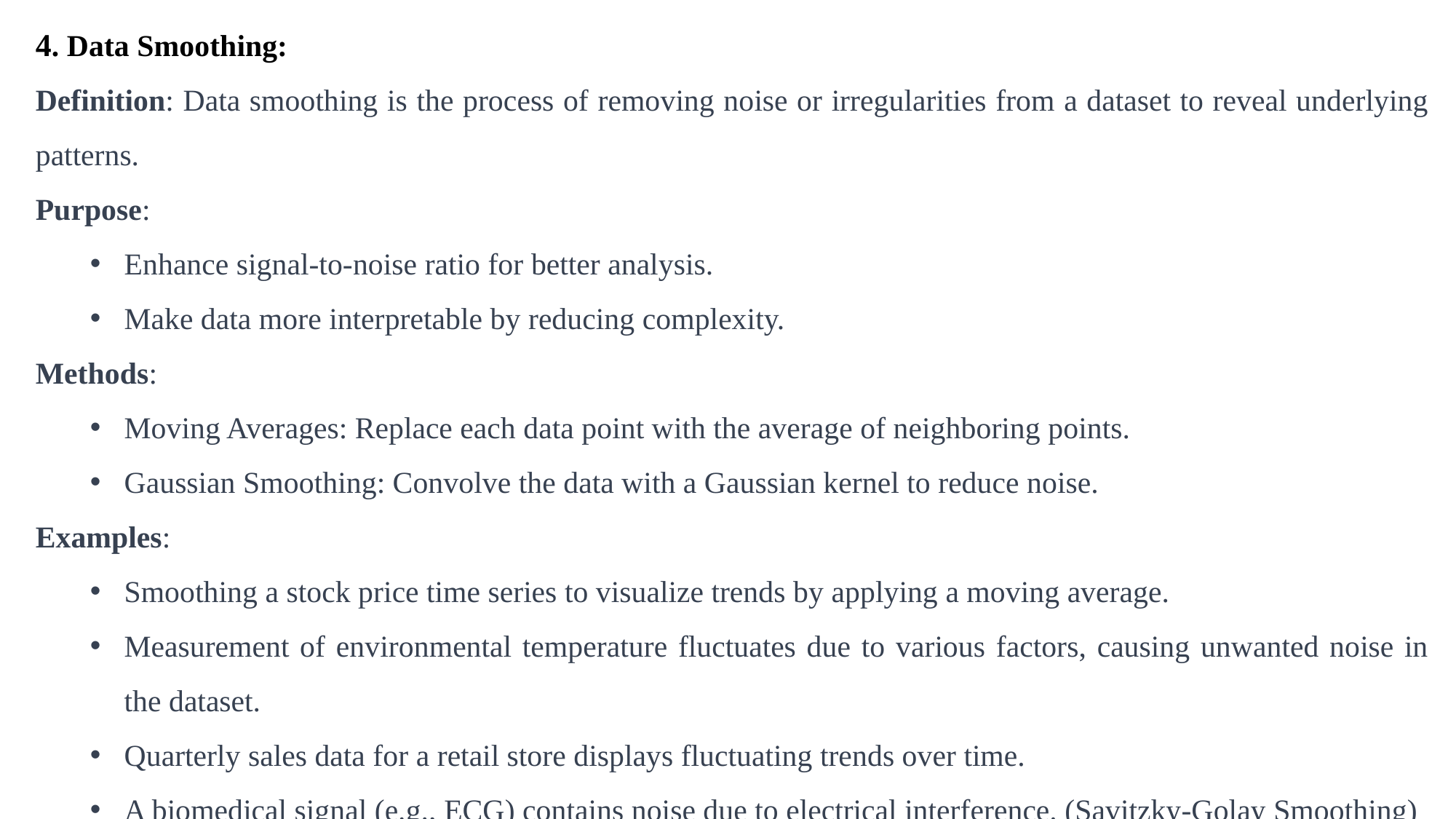

4. Data Smoothing:
Definition: Data smoothing is the process of removing noise or irregularities from a dataset to reveal underlying patterns.
Purpose:
Enhance signal-to-noise ratio for better analysis.
Make data more interpretable by reducing complexity.
Methods:
Moving Averages: Replace each data point with the average of neighboring points.
Gaussian Smoothing: Convolve the data with a Gaussian kernel to reduce noise.
Examples:
Smoothing a stock price time series to visualize trends by applying a moving average.
Measurement of environmental temperature fluctuates due to various factors, causing unwanted noise in the dataset.
Quarterly sales data for a retail store displays fluctuating trends over time.
A biomedical signal (e.g., ECG) contains noise due to electrical interference. (Savitzky-Golay Smoothing)